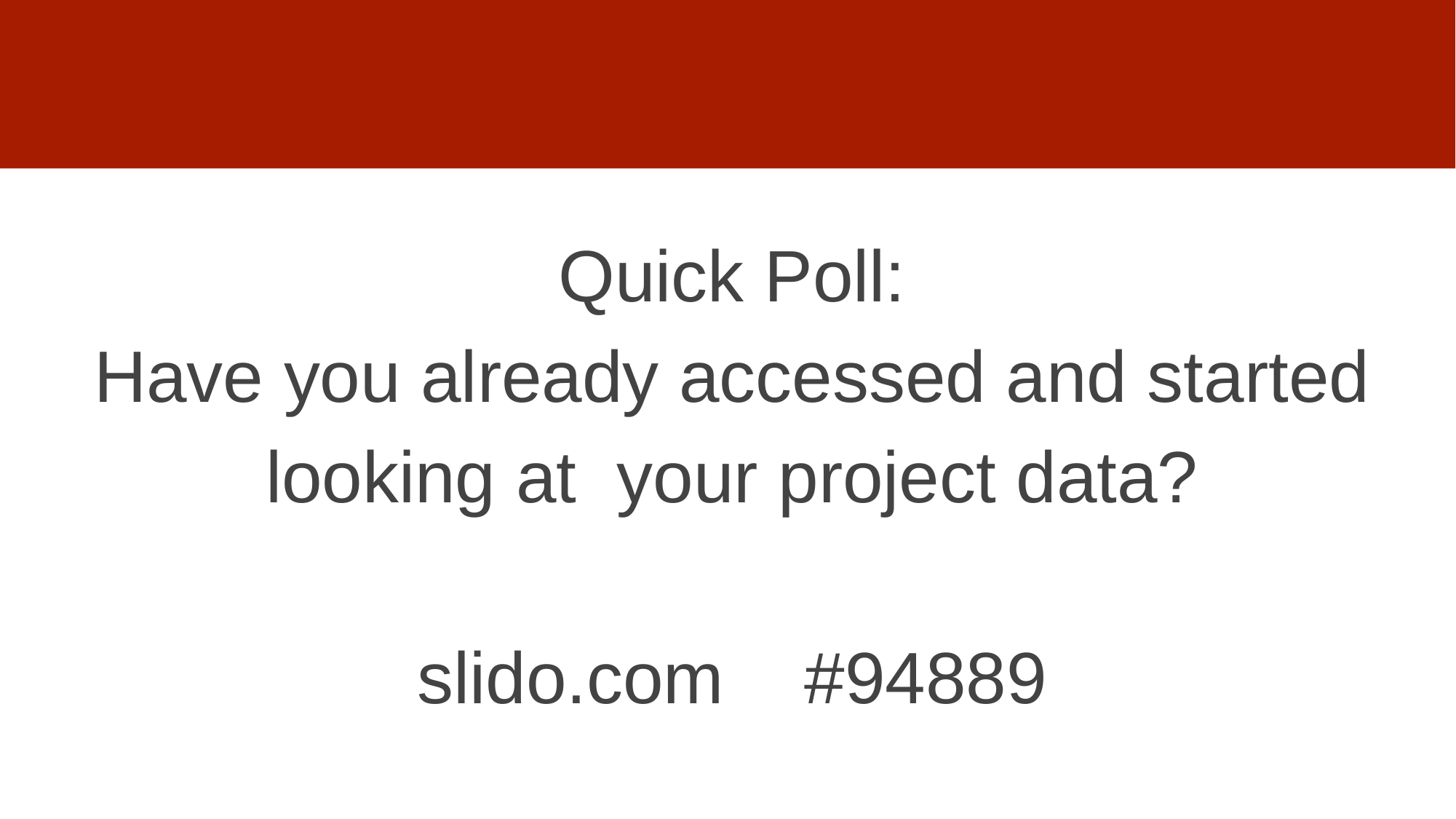

Quick Poll:
Have you already accessed and started looking at  your project data?

slido.com    #94889